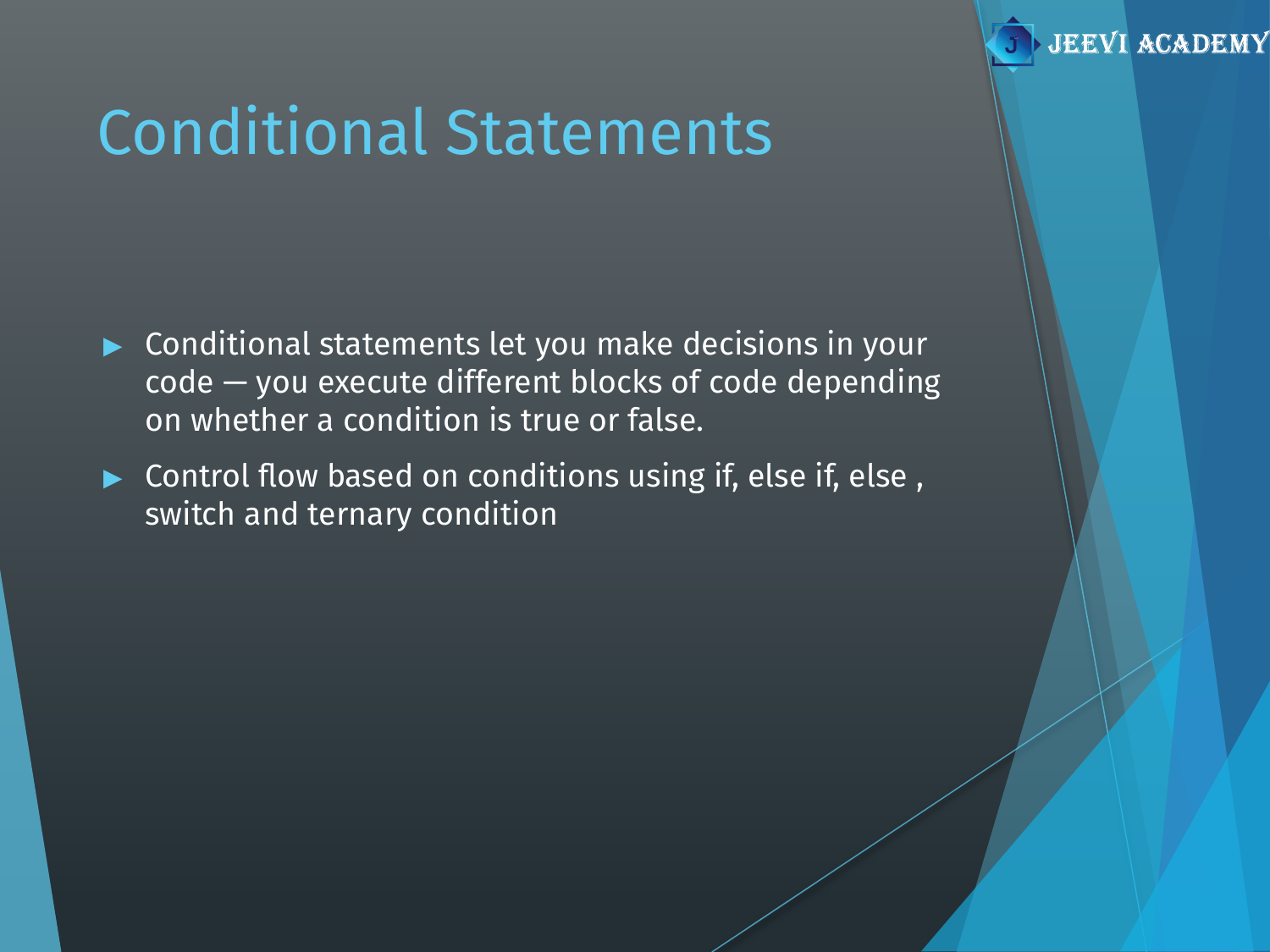

# Conditional Statements
Conditional statements let you make decisions in your code — you execute different blocks of code depending on whether a condition is true or false.
Control flow based on conditions using if, else if, else , switch and ternary condition